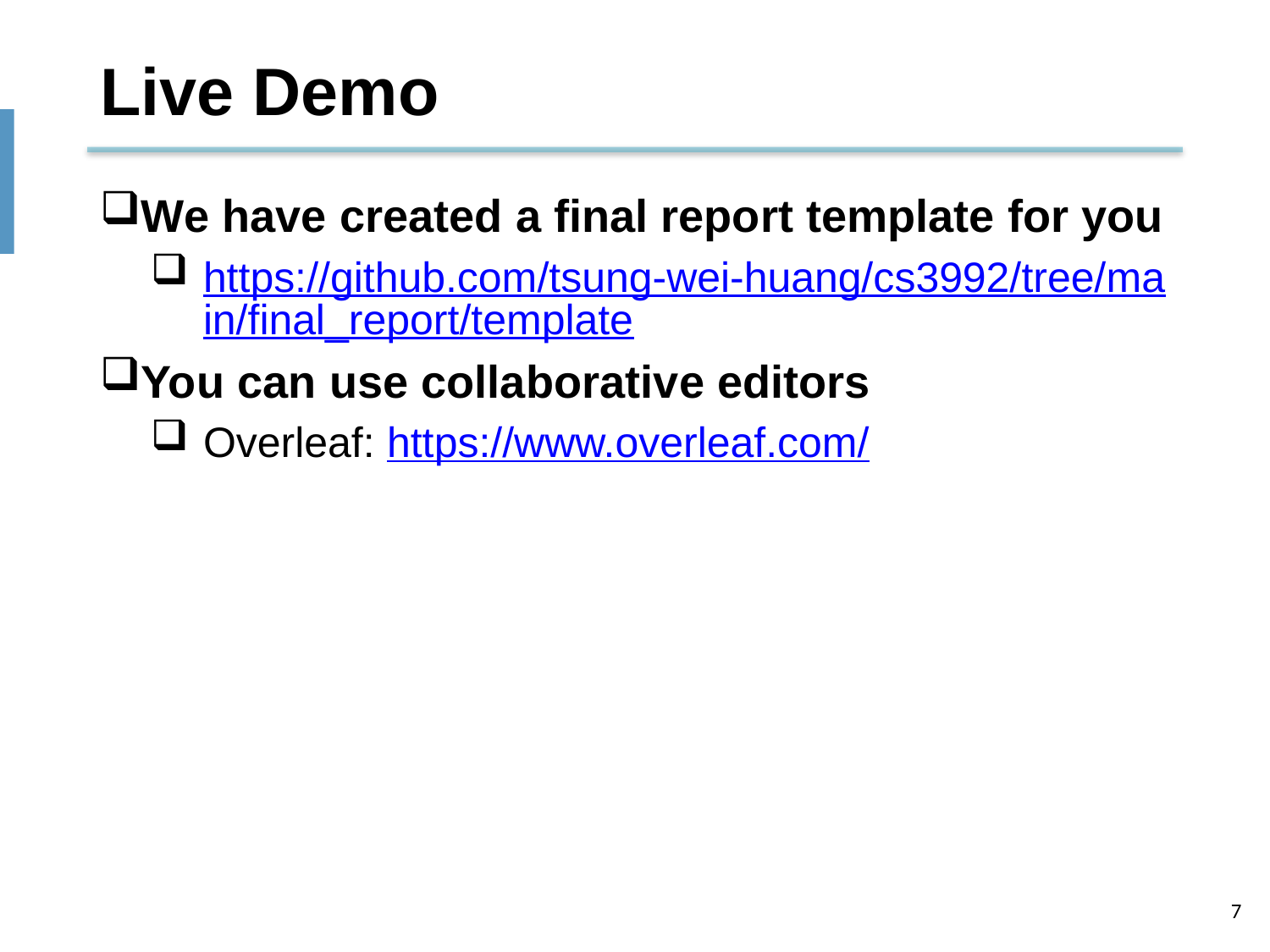

# Live Demo
We have created a final report template for you
https://github.com/tsung-wei-huang/cs3992/tree/main/final_report/template
You can use collaborative editors
Overleaf: https://www.overleaf.com/
7